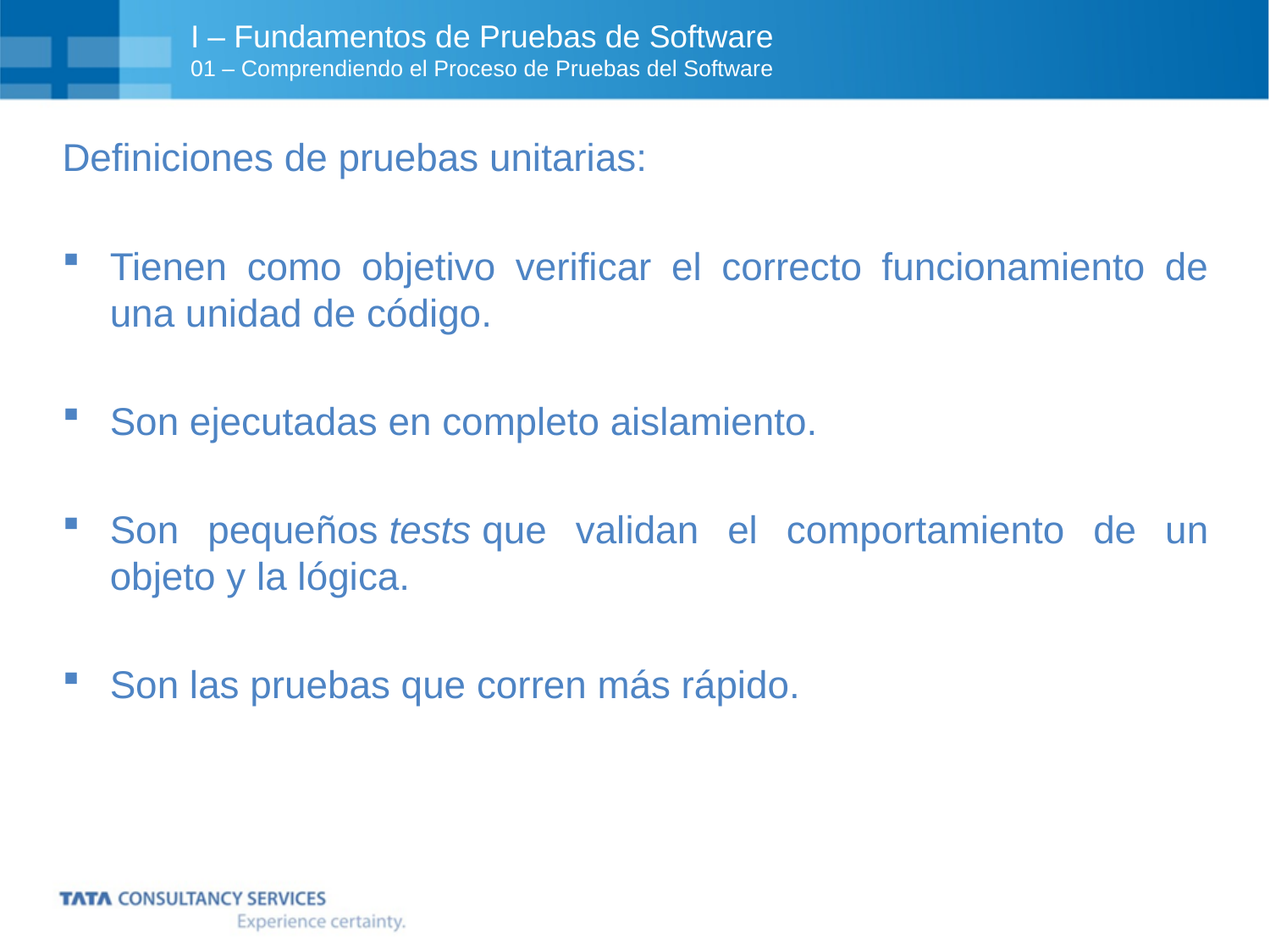

# I – Fundamentos de Pruebas de Software 01 – Comprendiendo el Proceso de Pruebas del Software
Definiciones de pruebas unitarias:

Tienen como objetivo verificar el correcto funcionamiento de una unidad de código.

Son ejecutadas en completo aislamiento.

Son pequeños tests que validan el comportamiento de un objeto y la lógica.

Son las pruebas que corren más rápido.